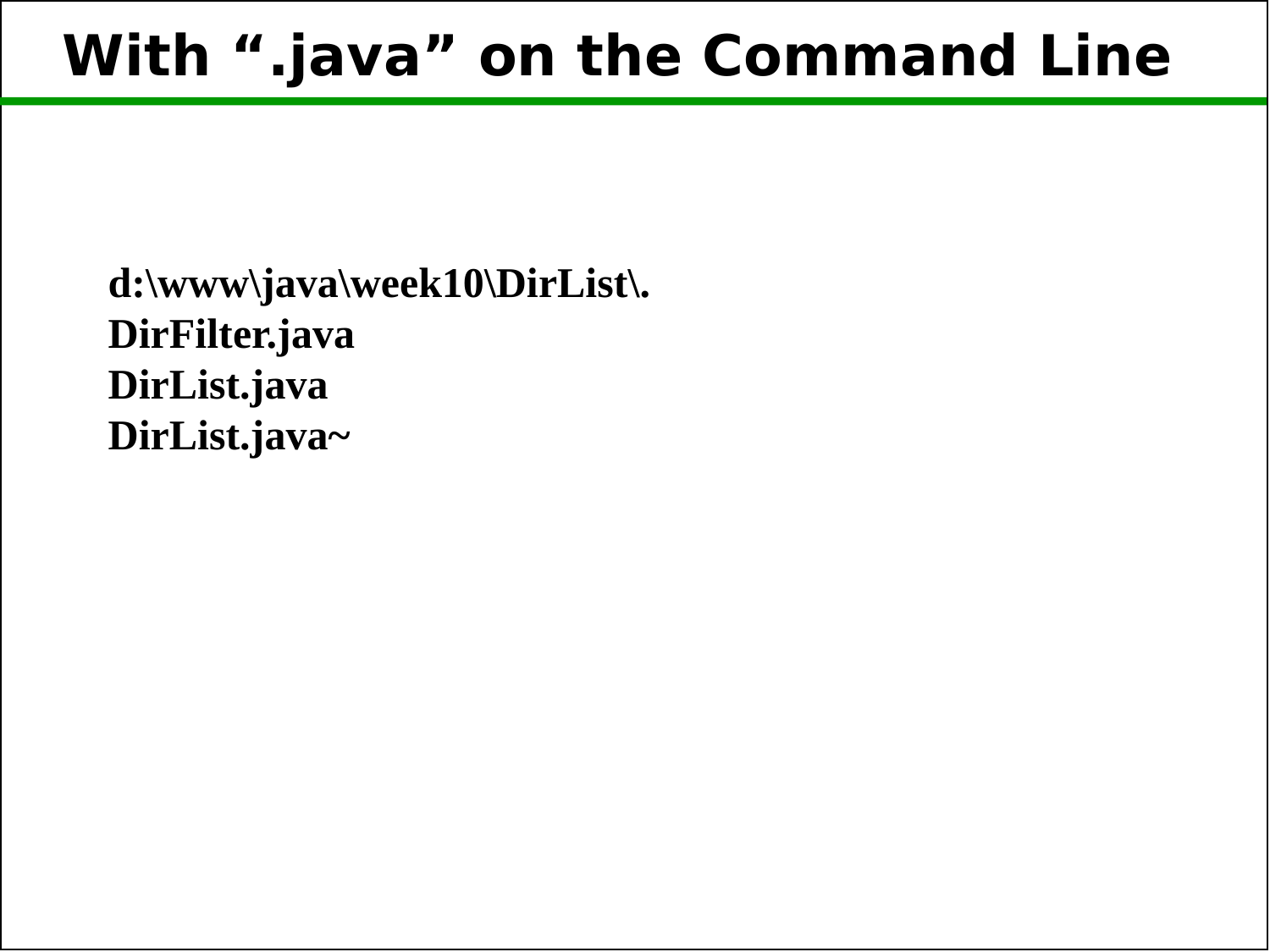

# With “.java” on the Command Line
d:\www\java\week10\DirList\.
DirFilter.java
DirList.java
DirList.java~